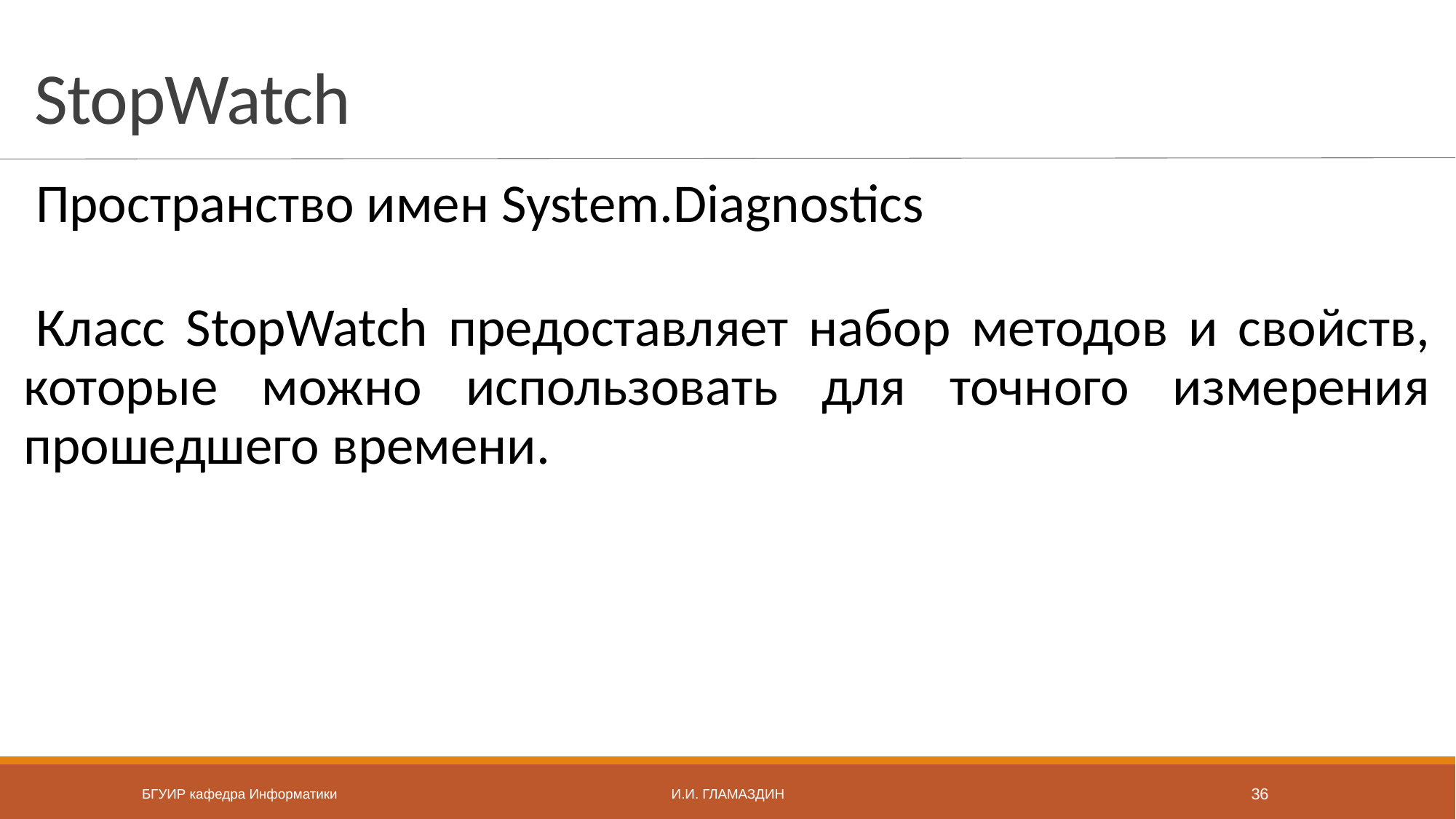

# StopWatch
Пространство имен System.Diagnostics

Класс StopWatch предоставляет набор методов и свойств, которые можно использовать для точного измерения прошедшего времени.
БГУИР кафедра Информатики
И.И. Гламаздин
36